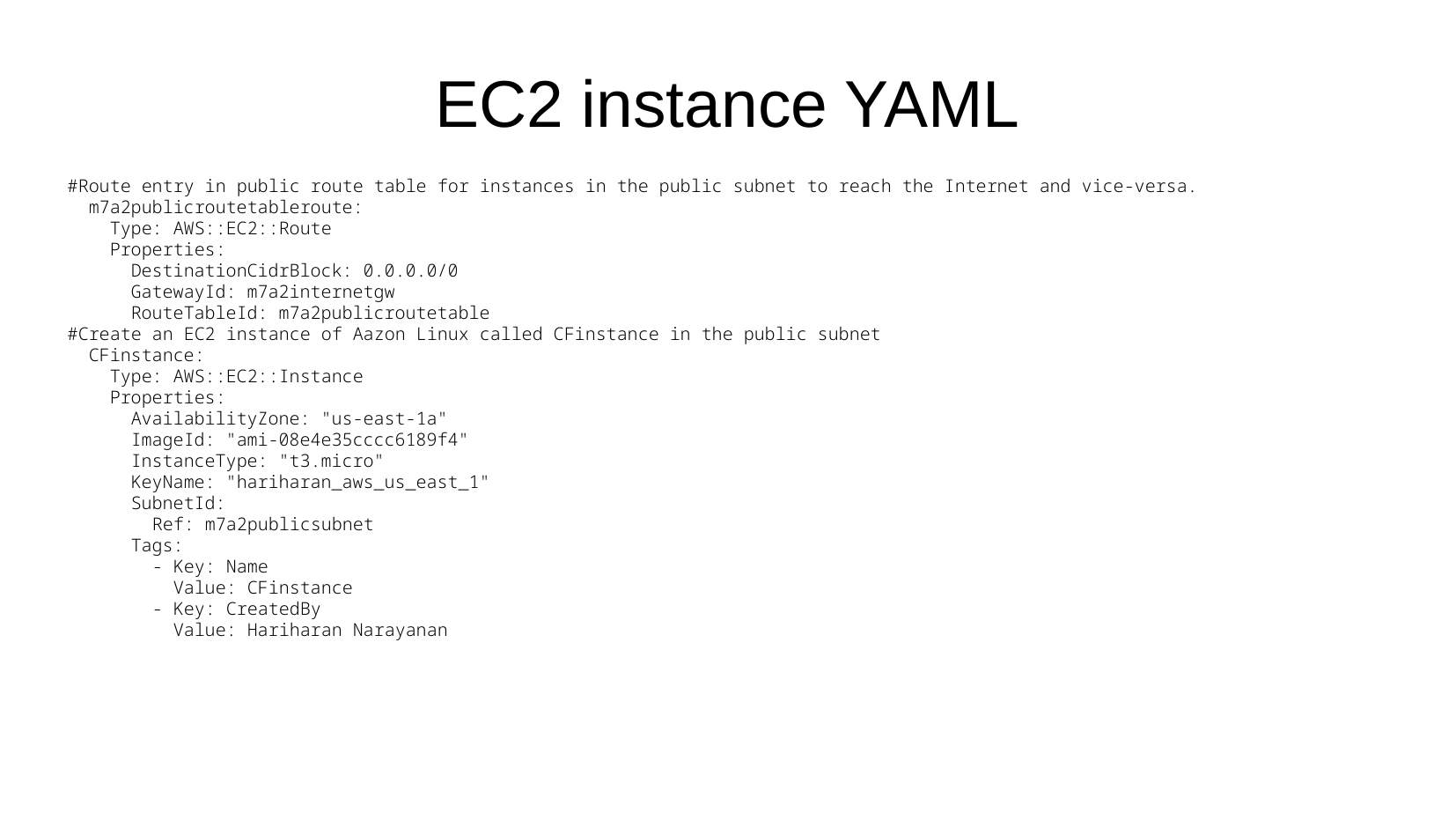

# EC2 instance YAML
#Route entry in public route table for instances in the public subnet to reach the Internet and vice-versa.
  m7a2publicroutetableroute:
    Type: AWS::EC2::Route
    Properties:
      DestinationCidrBlock: 0.0.0.0/0
      GatewayId: m7a2internetgw
      RouteTableId: m7a2publicroutetable
#Create an EC2 instance of Aazon Linux called CFinstance in the public subnet
  CFinstance:
    Type: AWS::EC2::Instance
    Properties:
      AvailabilityZone: "us-east-1a"
      ImageId: "ami-08e4e35cccc6189f4"
      InstanceType: "t3.micro"
      KeyName: "hariharan_aws_us_east_1"
      SubnetId:
        Ref: m7a2publicsubnet
      Tags:
        - Key: Name
          Value: CFinstance
        - Key: CreatedBy
          Value: Hariharan Narayanan